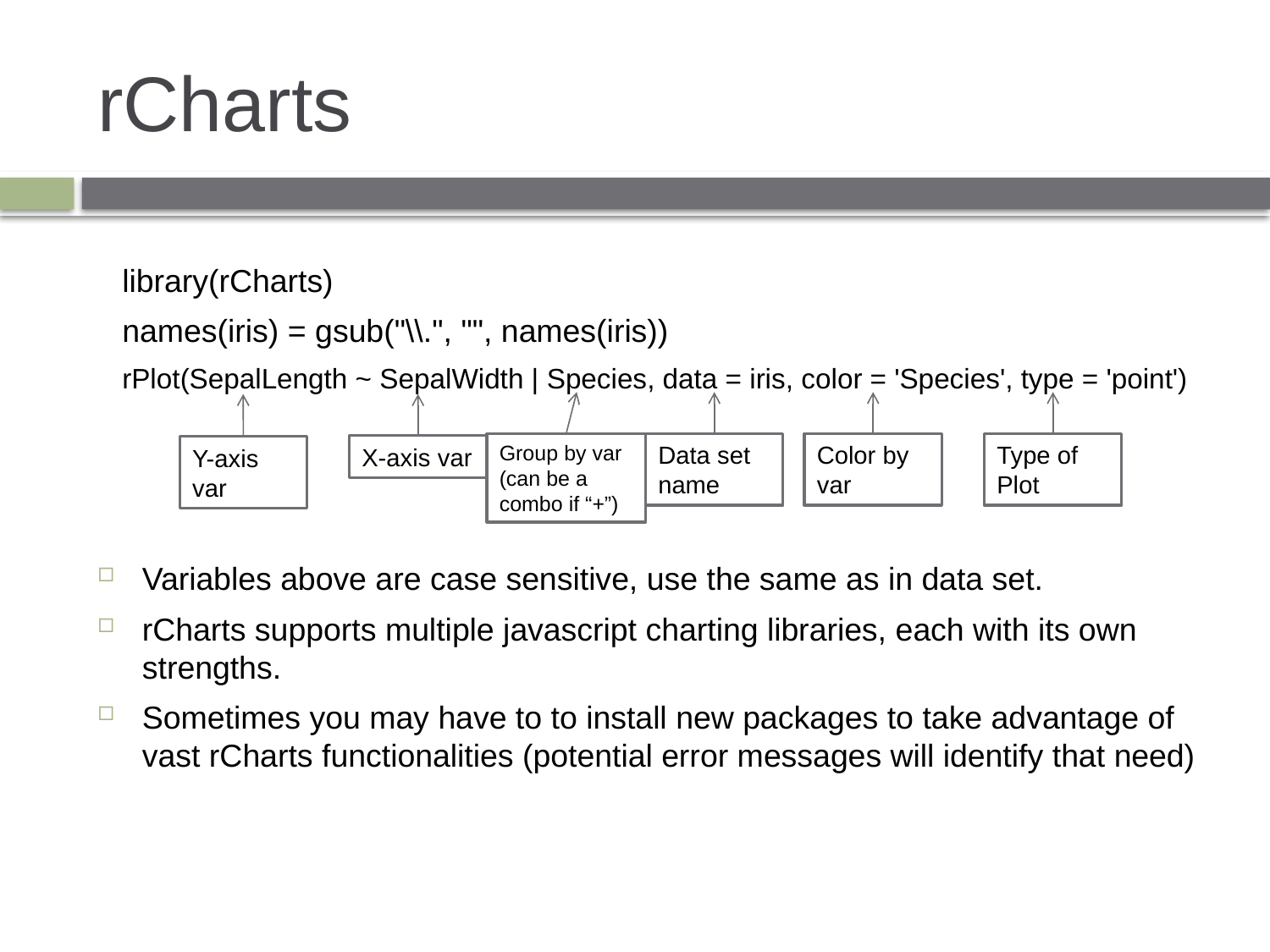

# rCharts
library(rCharts)
names(iris) = gsub("\\.", "", names(iris))
rPlot(SepalLength ~ SepalWidth | Species, data = iris, color = 'Species', type = 'point')

Variables above are case sensitive, use the same as in data set.
rCharts supports multiple javascript charting libraries, each with its own strengths.
Sometimes you may have to to install new packages to take advantage of vast rCharts functionalities (potential error messages will identify that need)

Group by var (can be a combo if “+”)
Data set name
Color by var
Type of Plot
X-axis var
Y-axis var